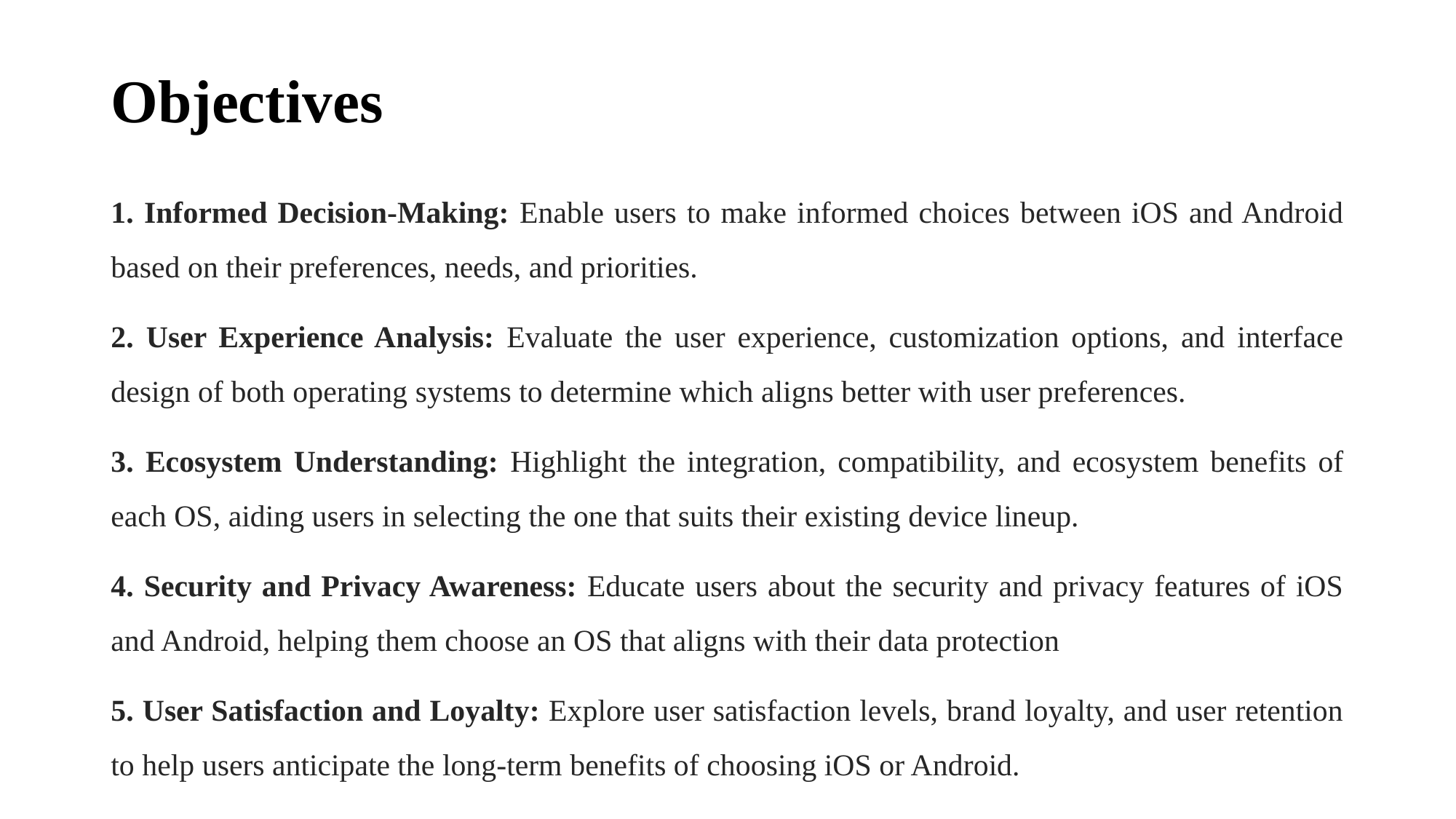

# Objectives
1. Informed Decision-Making: Enable users to make informed choices between iOS and Android based on their preferences, needs, and priorities.
2. User Experience Analysis: Evaluate the user experience, customization options, and interface design of both operating systems to determine which aligns better with user preferences.
3. Ecosystem Understanding: Highlight the integration, compatibility, and ecosystem benefits of each OS, aiding users in selecting the one that suits their existing device lineup.
4. Security and Privacy Awareness: Educate users about the security and privacy features of iOS and Android, helping them choose an OS that aligns with their data protection
5. User Satisfaction and Loyalty: Explore user satisfaction levels, brand loyalty, and user retention to help users anticipate the long-term benefits of choosing iOS or Android.
14